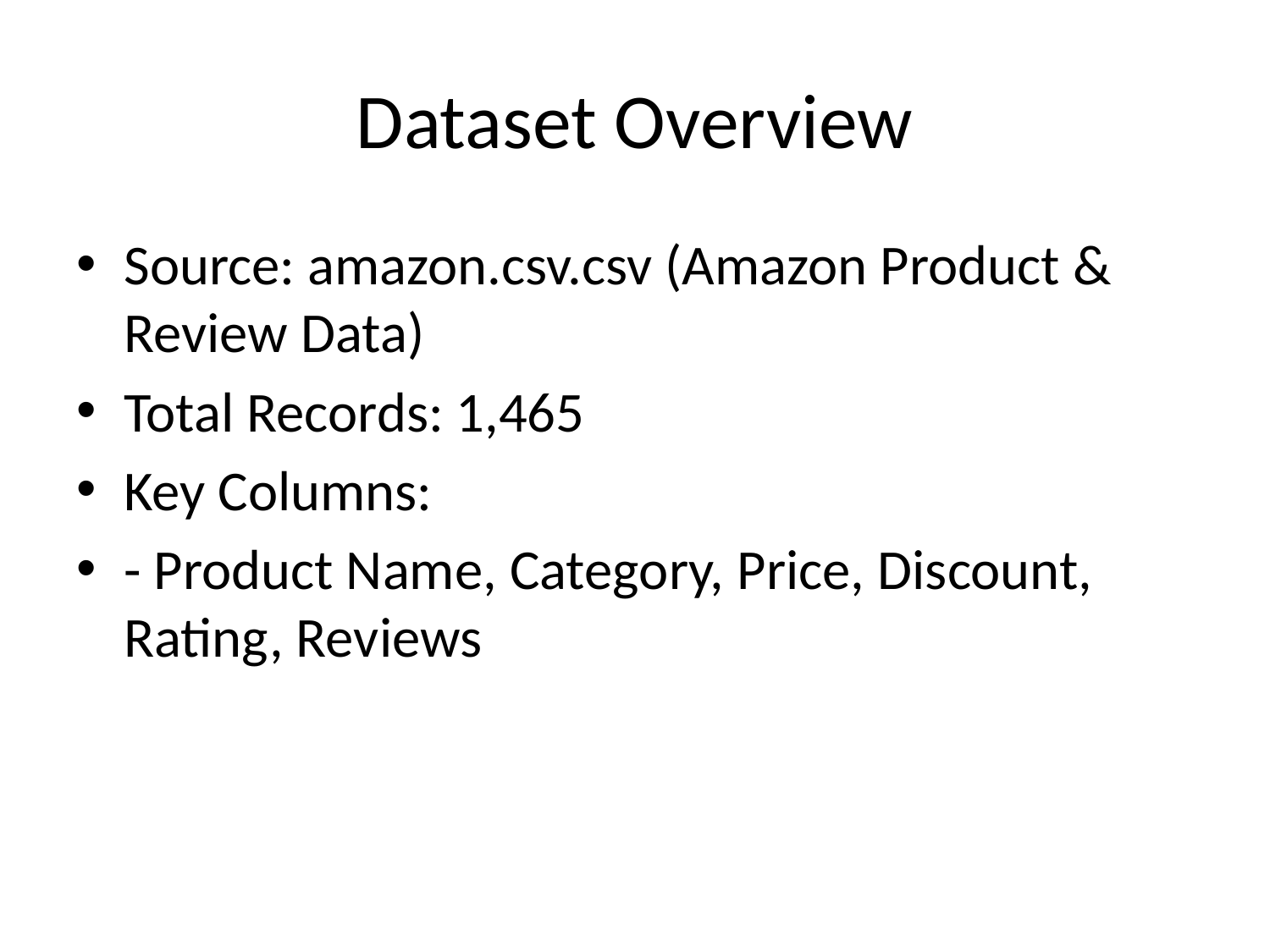

# Dataset Overview
Source: amazon.csv.csv (Amazon Product & Review Data)
Total Records: 1,465
Key Columns:
- Product Name, Category, Price, Discount, Rating, Reviews